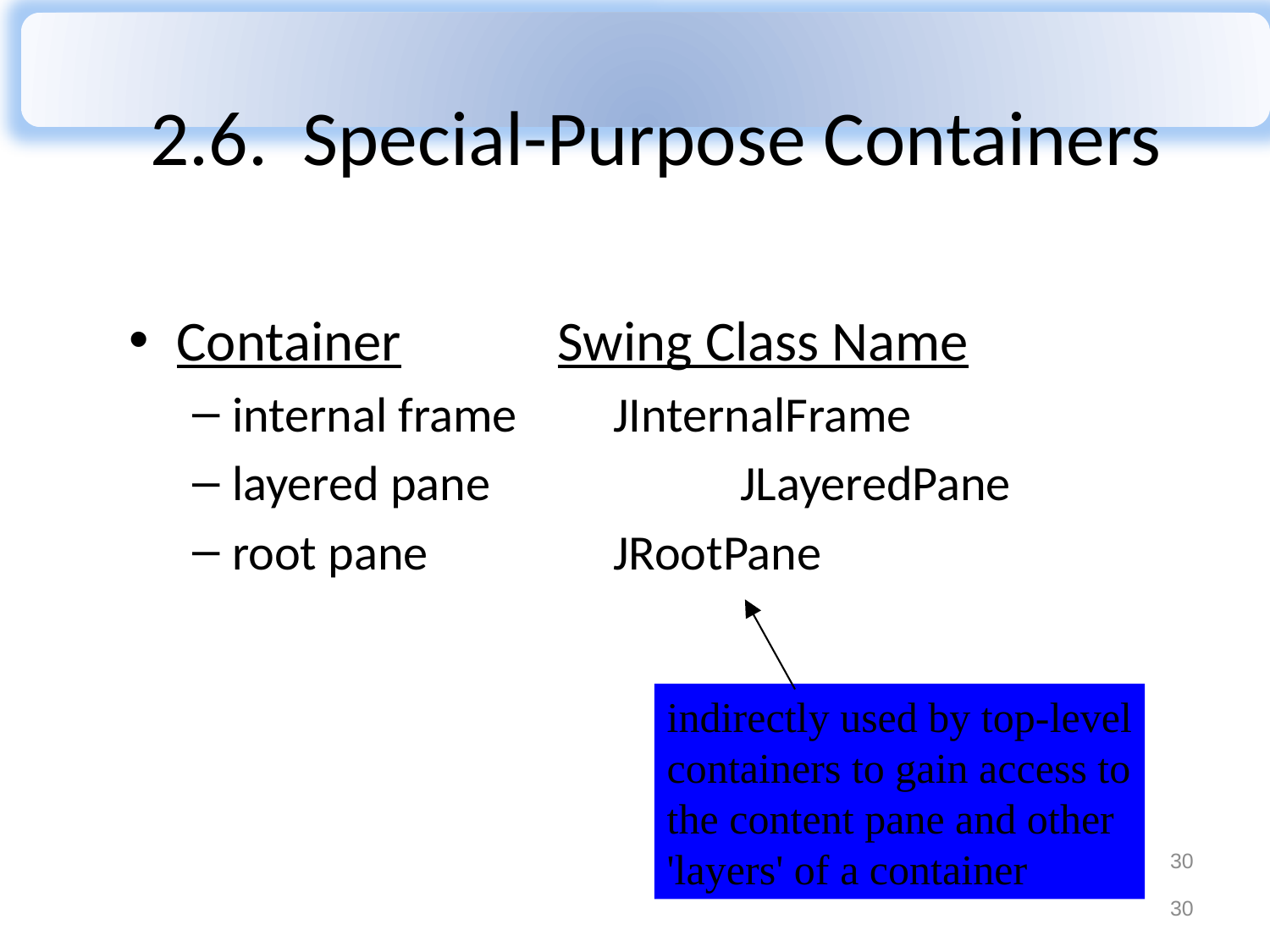

2.6.  Special-Purpose Containers
Container		Swing Class Name
internal frame   	JInternalFrame
layered pane		JLayeredPane
root pane		JRootPane

indirectly used by top-level
containers to gain access to
the content pane and other
'layers' of a container
30
30